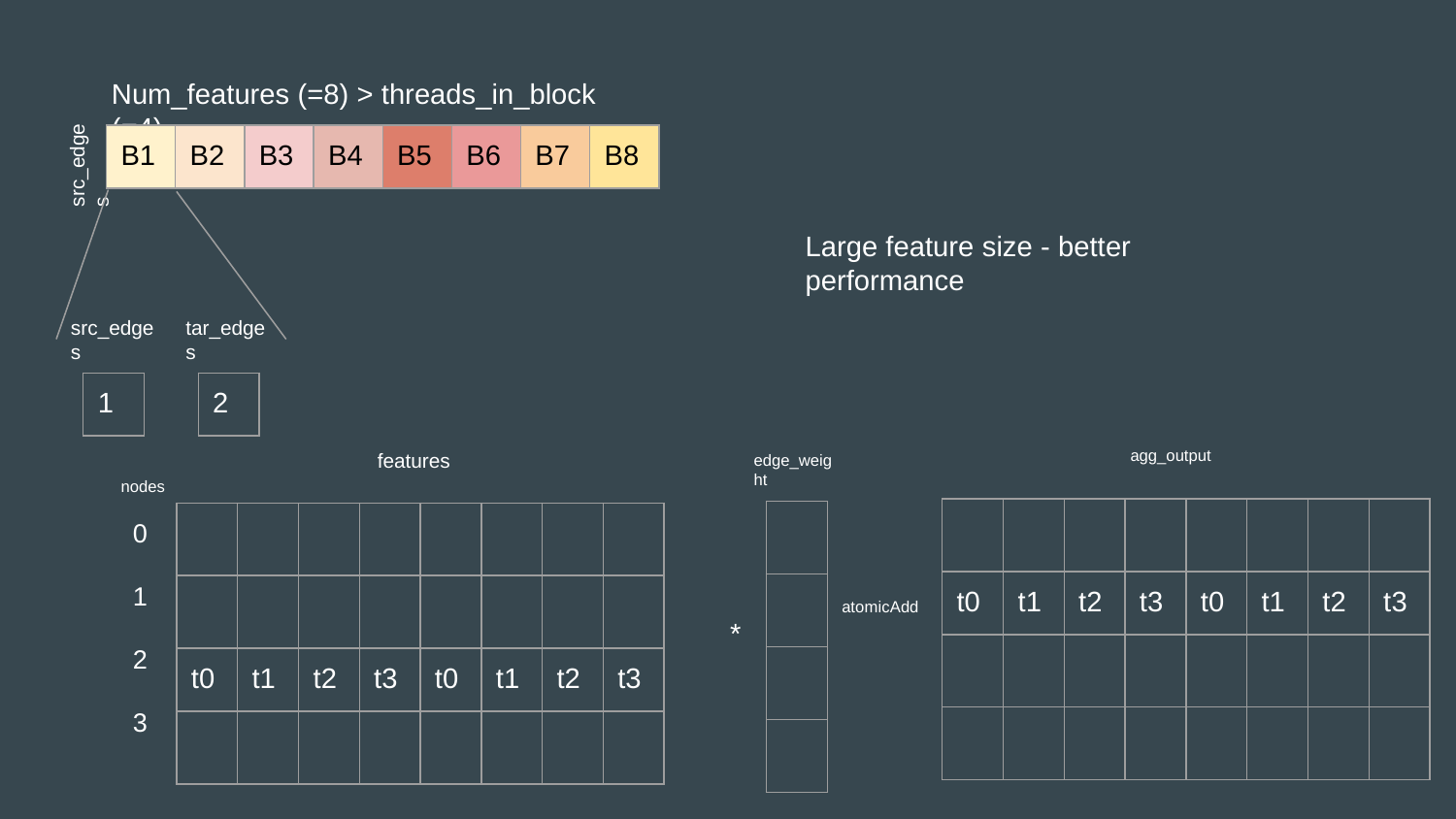

Num_features (=8) > threads_in_block (=4)
| B1 | B2 | B3 | B4 | B5 | B6 | B7 | B8 |
| --- | --- | --- | --- | --- | --- | --- | --- |
src_edges
Large feature size - better performance
src_edges
tar_edges
| 1 |
| --- |
| 2 |
| --- |
agg_output
features
edge_weight
nodes
|  |  |  |  |  |  |  |  |
| --- | --- | --- | --- | --- | --- | --- | --- |
| t0 | t1 | t2 | t3 | t0 | t1 | t2 | t3 |
|  |  |  |  |  |  |  |  |
|  |  |  |  |  |  |  |  |
|  |
| --- |
|  |
|  |
|  |
0

1

2

3
|  |  |  |  |  |  |  |  |
| --- | --- | --- | --- | --- | --- | --- | --- |
|  |  |  |  |  |  |  |  |
| t0 | t1 | t2 | t3 | t0 | t1 | t2 | t3 |
|  |  |  |  |  |  |  |  |
atomicAdd
*